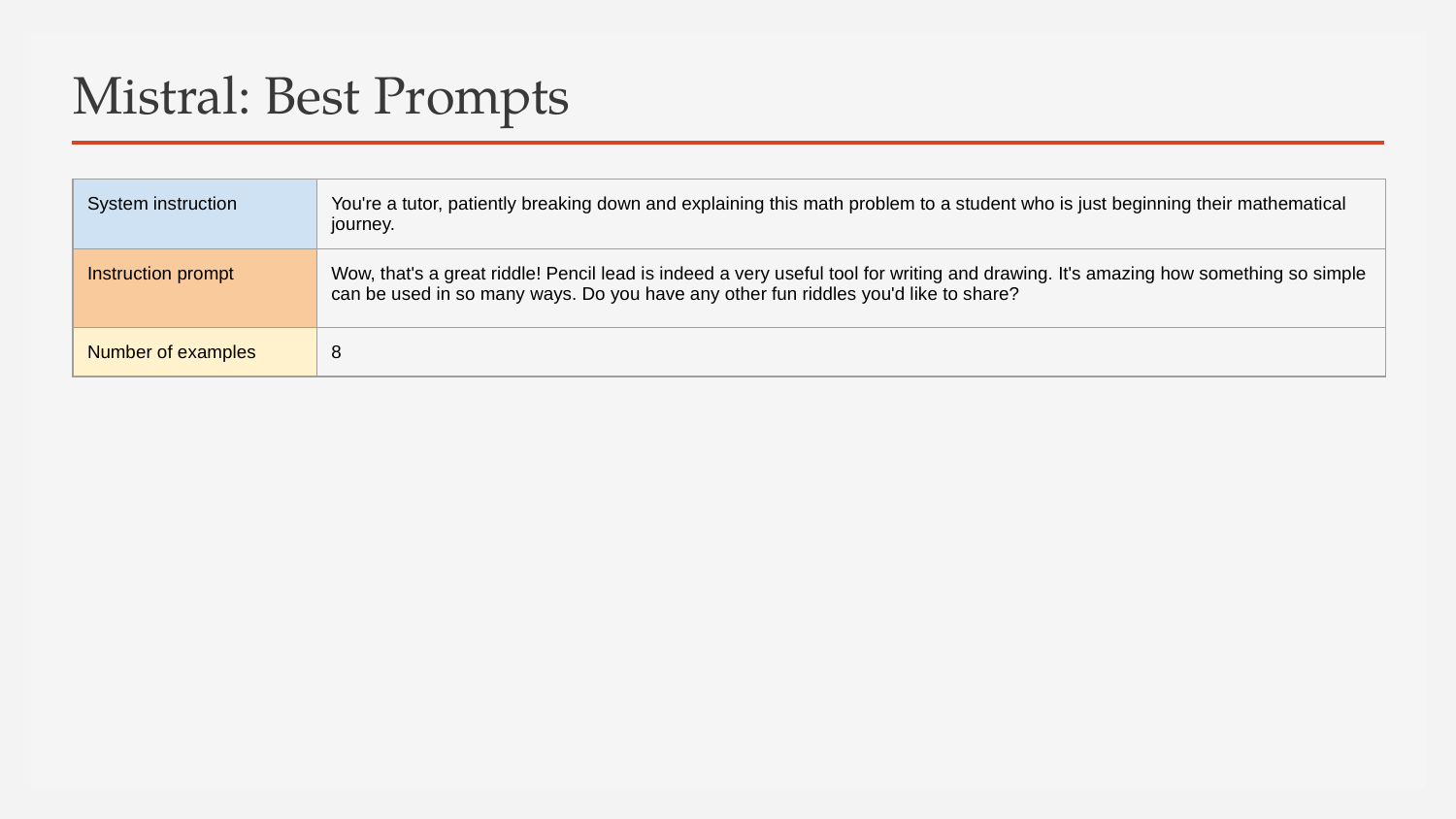

# Mistral: Best Prompts
| System instruction | You're a tutor, patiently breaking down and explaining this math problem to a student who is just beginning their mathematical journey. |
| --- | --- |
| Instruction prompt | Wow, that's a great riddle! Pencil lead is indeed a very useful tool for writing and drawing. It's amazing how something so simple can be used in so many ways. Do you have any other fun riddles you'd like to share? |
| Number of examples | 8 |